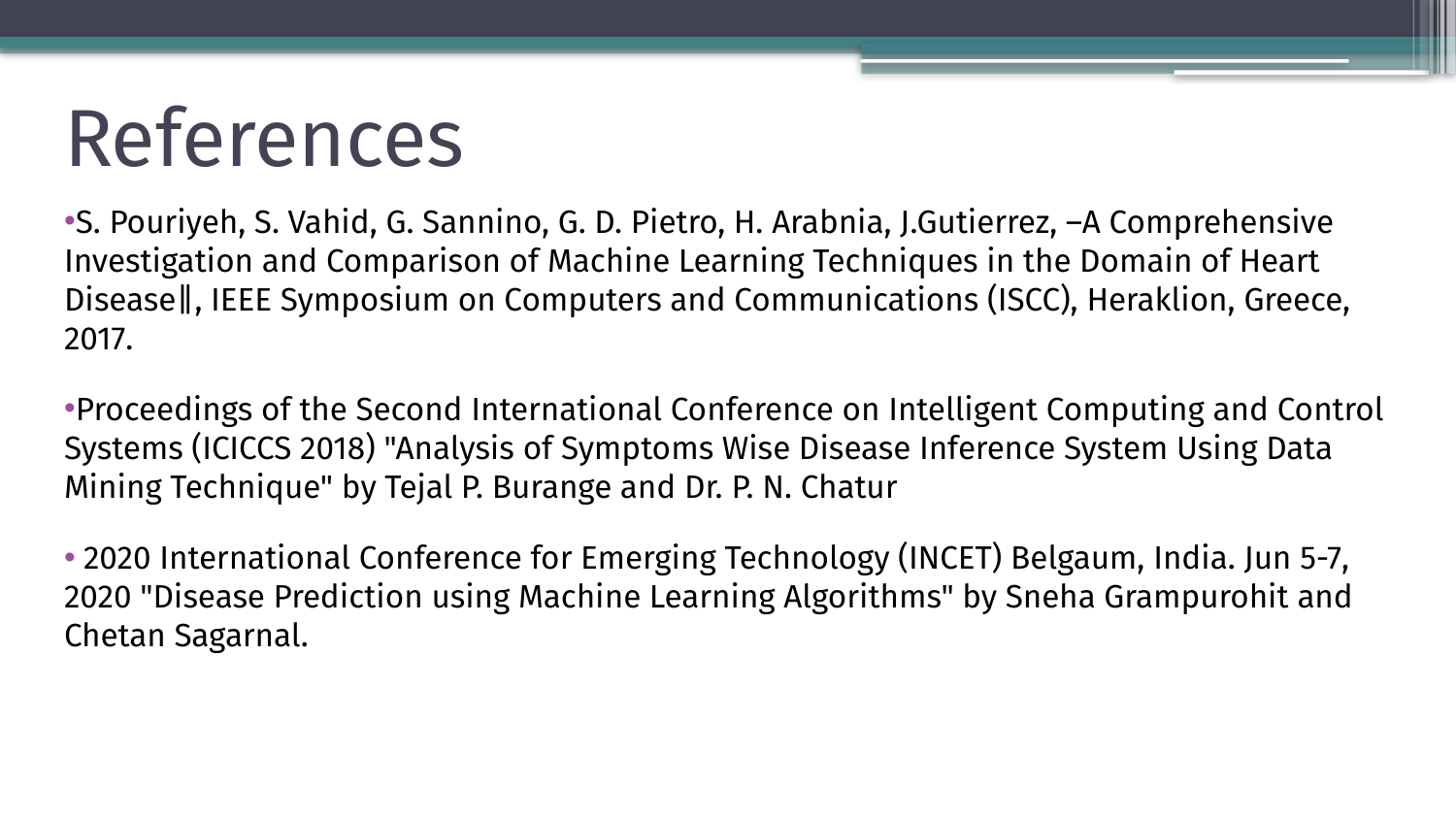

# References

S. Pouriyeh, S. Vahid, G. Sannino, G. D. Pietro, H. Arabnia, J.Gutierrez, ―A Comprehensive Investigation and Comparison of Machine Learning Techniques in the Domain of Heart Disease‖, IEEE Symposium on Computers and Communications (ISCC), Heraklion, Greece, 2017.
Proceedings of the Second International Conference on Intelligent Computing and Control Systems (ICICCS 2018) "Analysis of Symptoms Wise Disease Inference System Using Data Mining Technique" by Tejal P. Burange and Dr. P. N. Chatur
 2020 International Conference for Emerging Technology (INCET) Belgaum, India. Jun 5-7, 2020 "Disease Prediction using Machine Learning Algorithms" by Sneha Grampurohit and Chetan Sagarnal.

21